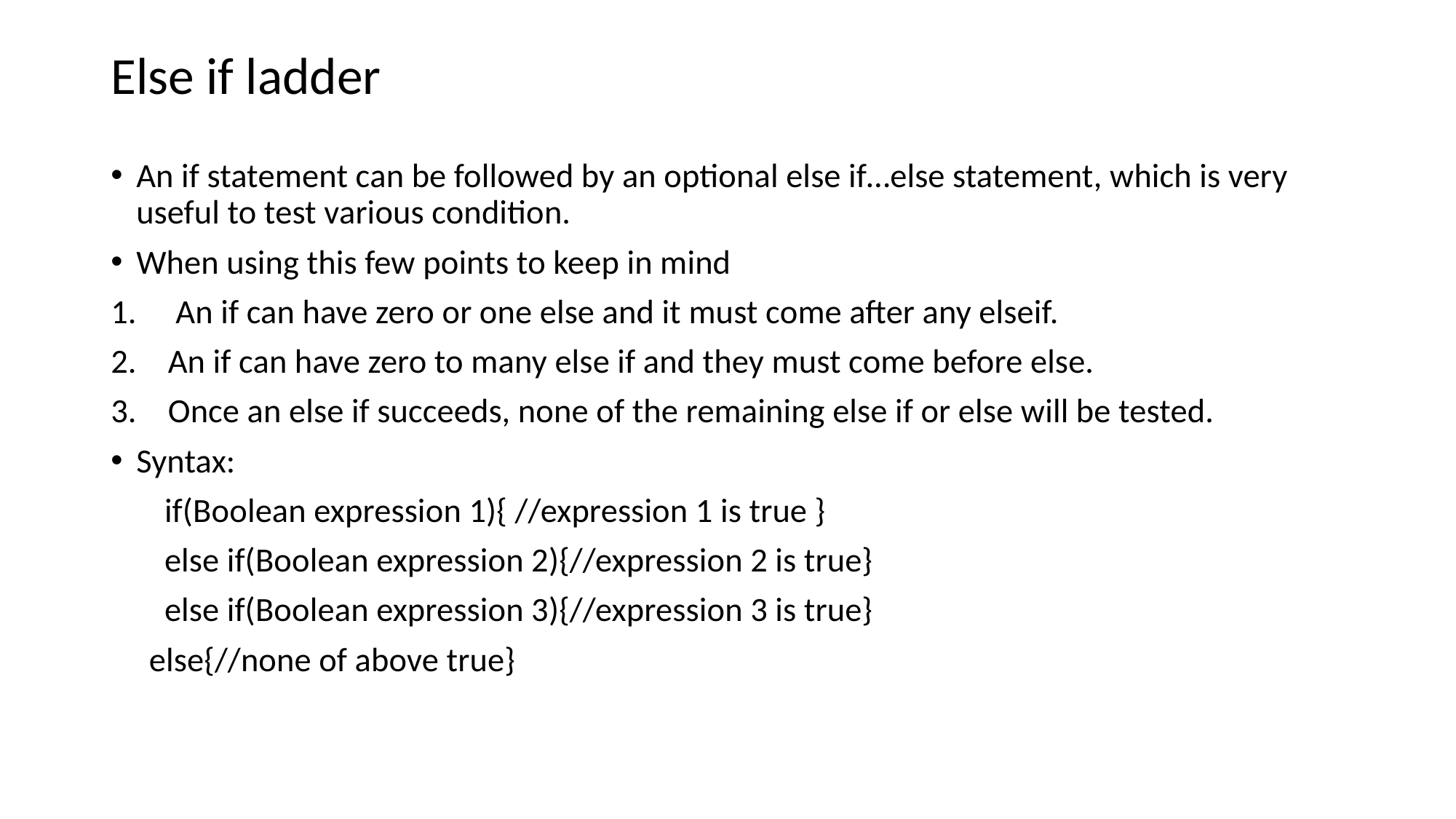

# Else if ladder
An if statement can be followed by an optional else if…else statement, which is very useful to test various condition.
When using this few points to keep in mind
 An if can have zero or one else and it must come after any elseif.
An if can have zero to many else if and they must come before else.
Once an else if succeeds, none of the remaining else if or else will be tested.
Syntax:
       if(Boolean expression 1){ //expression 1 is true }
       else if(Boolean expression 2){//expression 2 is true}
       else if(Boolean expression 3){//expression 3 is true}
     else{//none of above true}